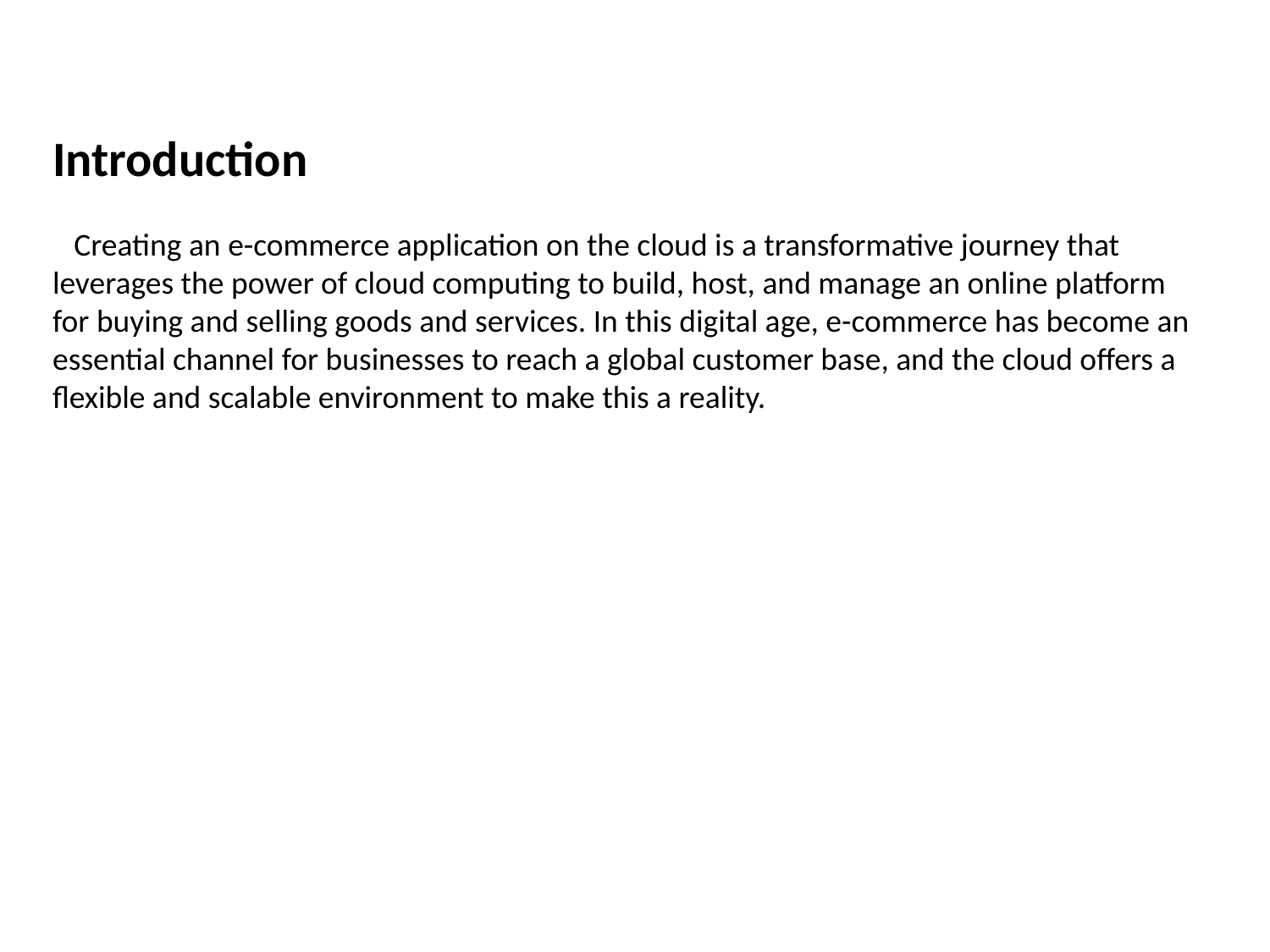

# Introduction Creating an e-commerce application on the cloud is a transformative journey that leverages the power of cloud computing to build, host, and manage an online platform for buying and selling goods and services. In this digital age, e-commerce has become an essential channel for businesses to reach a global customer base, and the cloud offers a flexible and scalable environment to make this a reality.